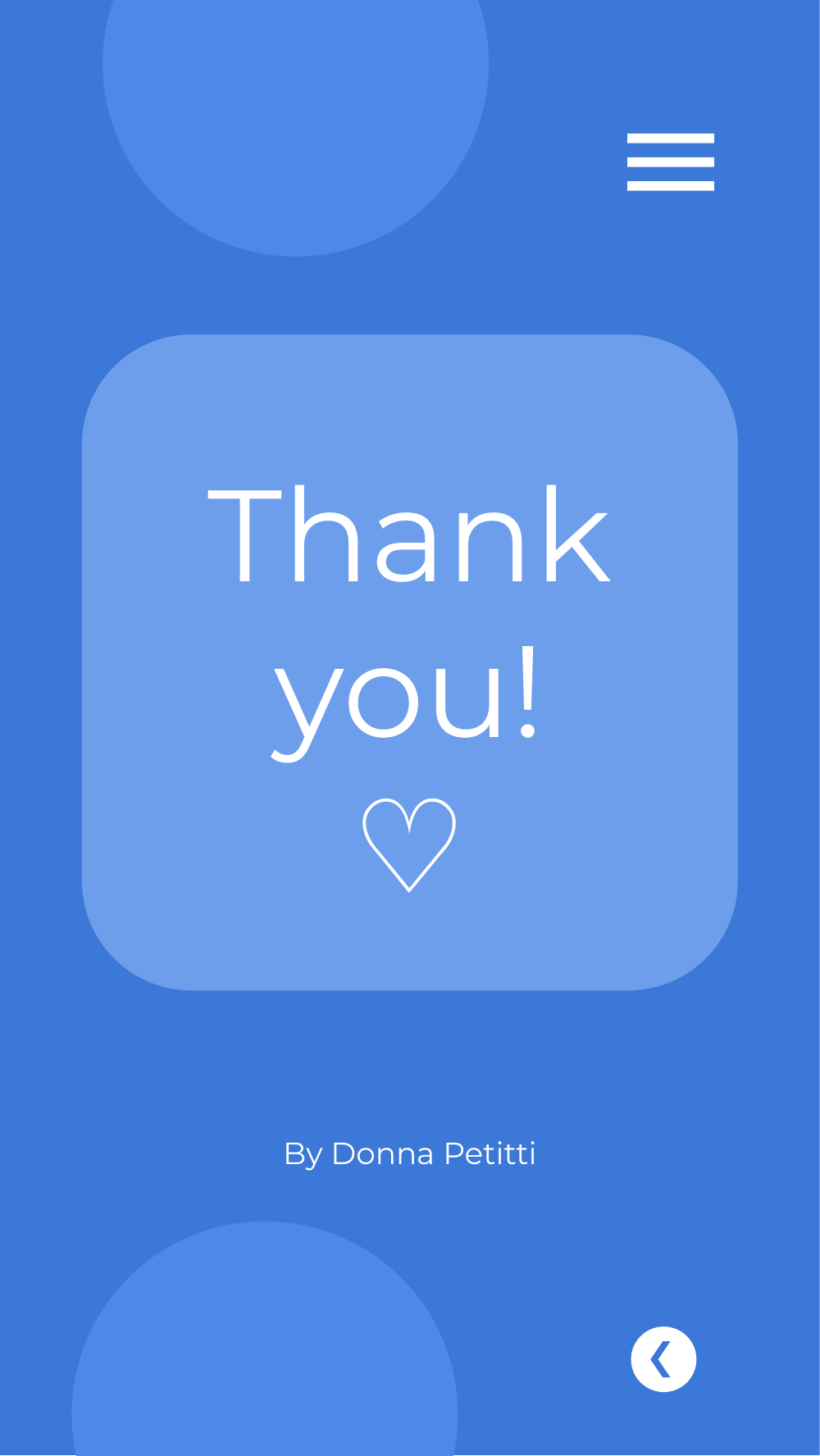

# Thank you! ♡
By Donna Petitti